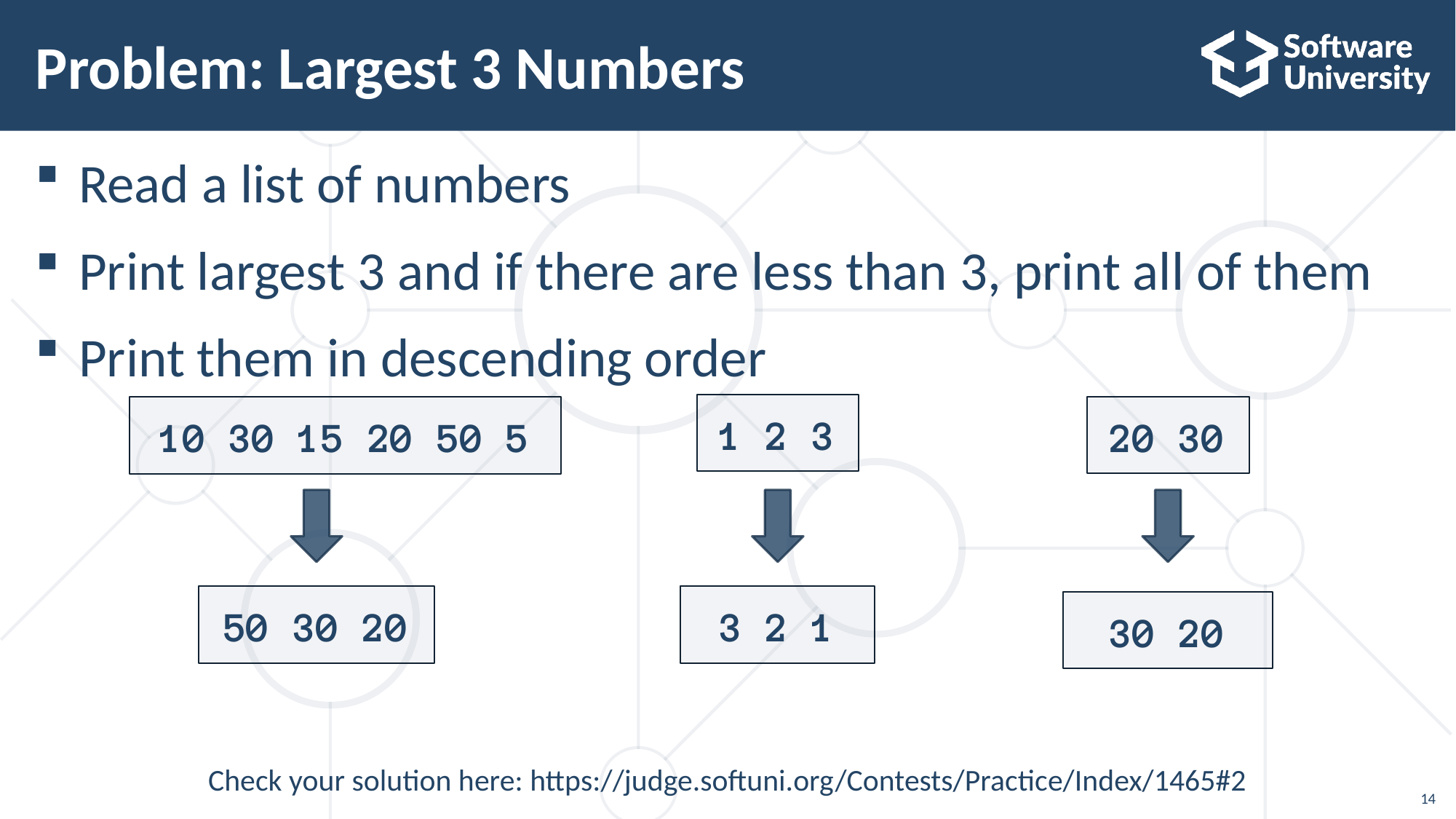

# Problem: Largest 3 Numbers
Read a list of numbers
Print largest 3 and if there are less than 3, print all of them
Print them in descending order
1 2 3
20 30
10 30 15 20 50 5

50 30 20
3 2 1
30 20
Check your solution here: https://judge.softuni.org/Contests/Practice/Index/1465#2
14